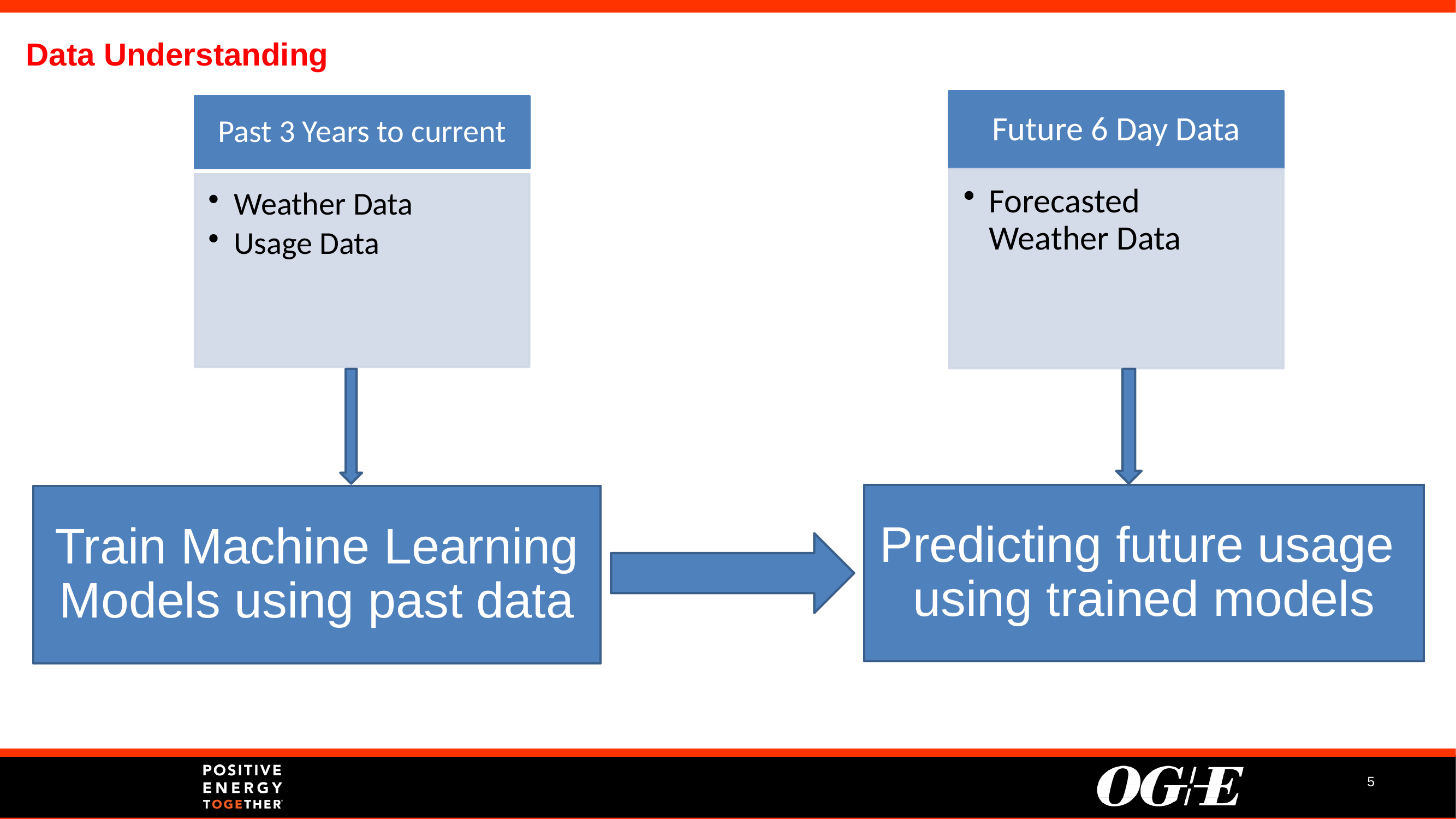

Data Understanding

Future 6 Day Data
Forecasted Weather Data

Past 3 Years to current
Weather Data
Usage Data

Predicting future usage
using trained models
Train Machine Learning Models using past data

5